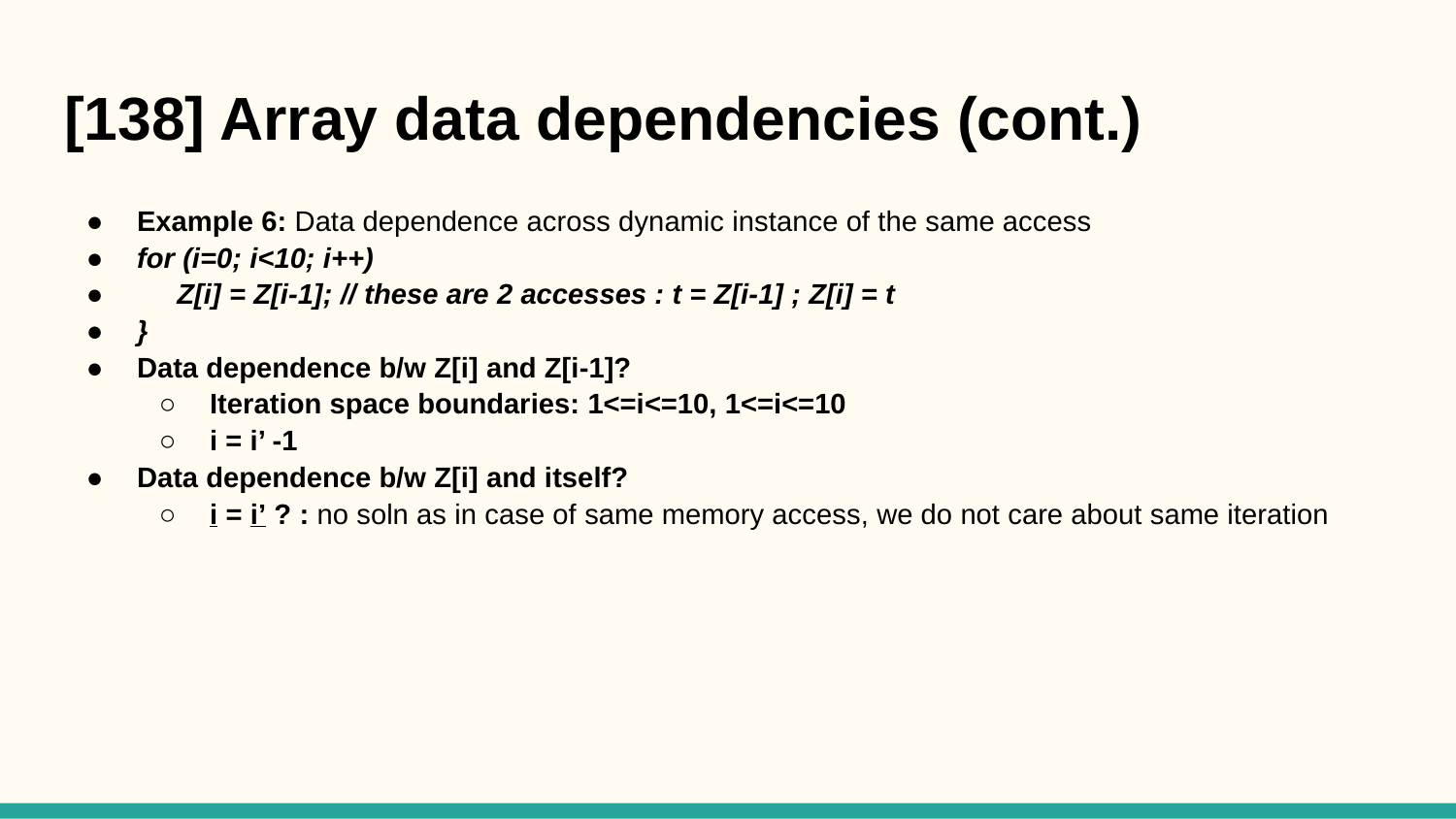

# [138] Array data dependencies (cont.)

Example 6: Data dependence across dynamic instance of the same access
for (i=0; i<10; i++)
     Z[i] = Z[i-1]; // these are 2 accesses : t = Z[i-1] ; Z[i] = t
}
Data dependence b/w Z[i] and Z[i-1]?
Iteration space boundaries: 1<=i<=10, 1<=i<=10
i = i’ -1
Data dependence b/w Z[i] and itself?
i = i’ ? : no soln as in case of same memory access, we do not care about same iteration